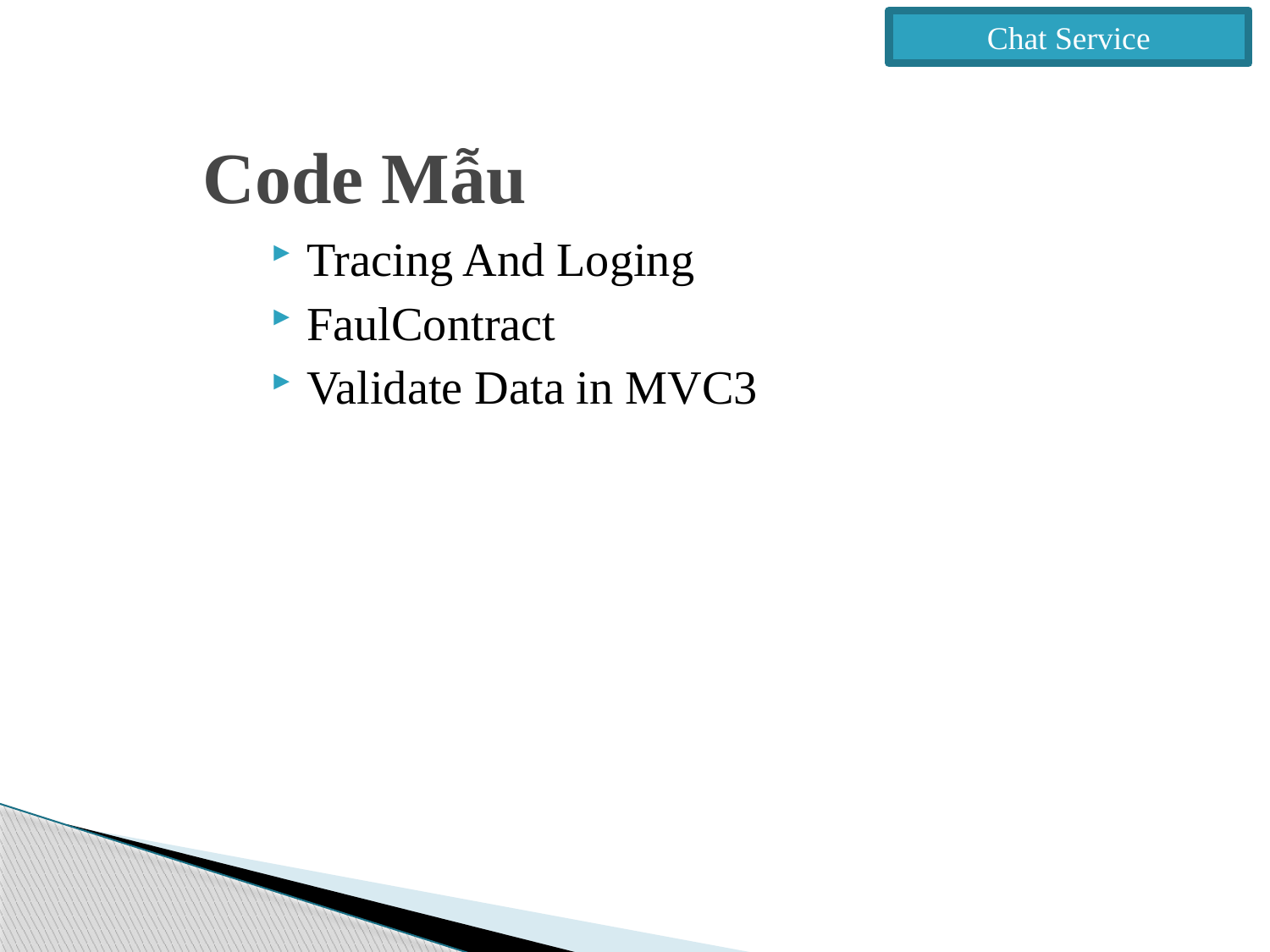

Chat Service
# Code Mẫu
Tracing And Loging
FaulContract
Validate Data in MVC3